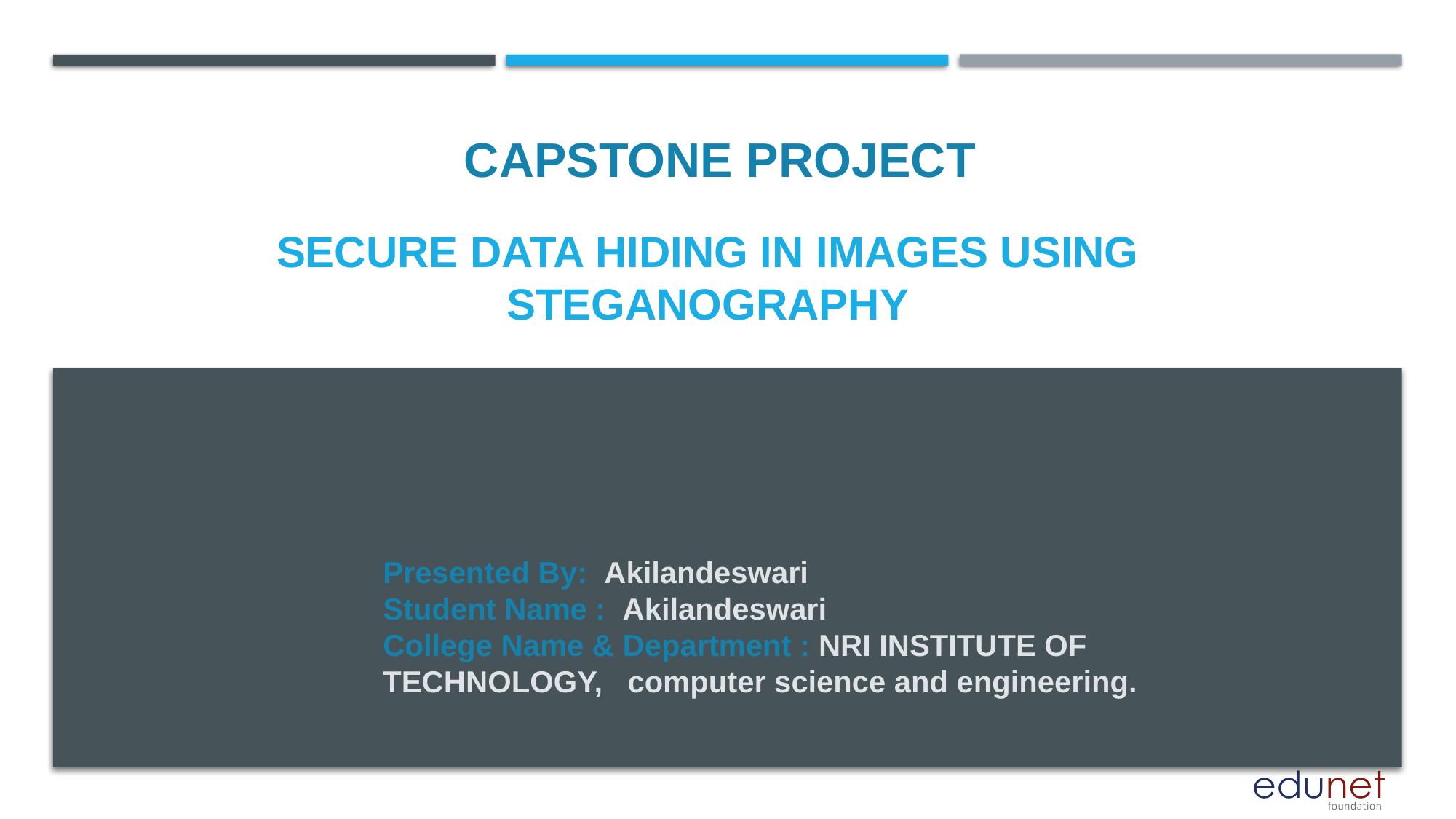

CAPSTONE PROJECT
# SECURE DATA HIDING IN IMAGES USING STEGANOGRAPHY
Presented By:  Akilandeswari
Student Name :  Akilandeswari
College Name & Department : NRI INSTITUTE OF TECHNOLOGY,   computer science and engineering.